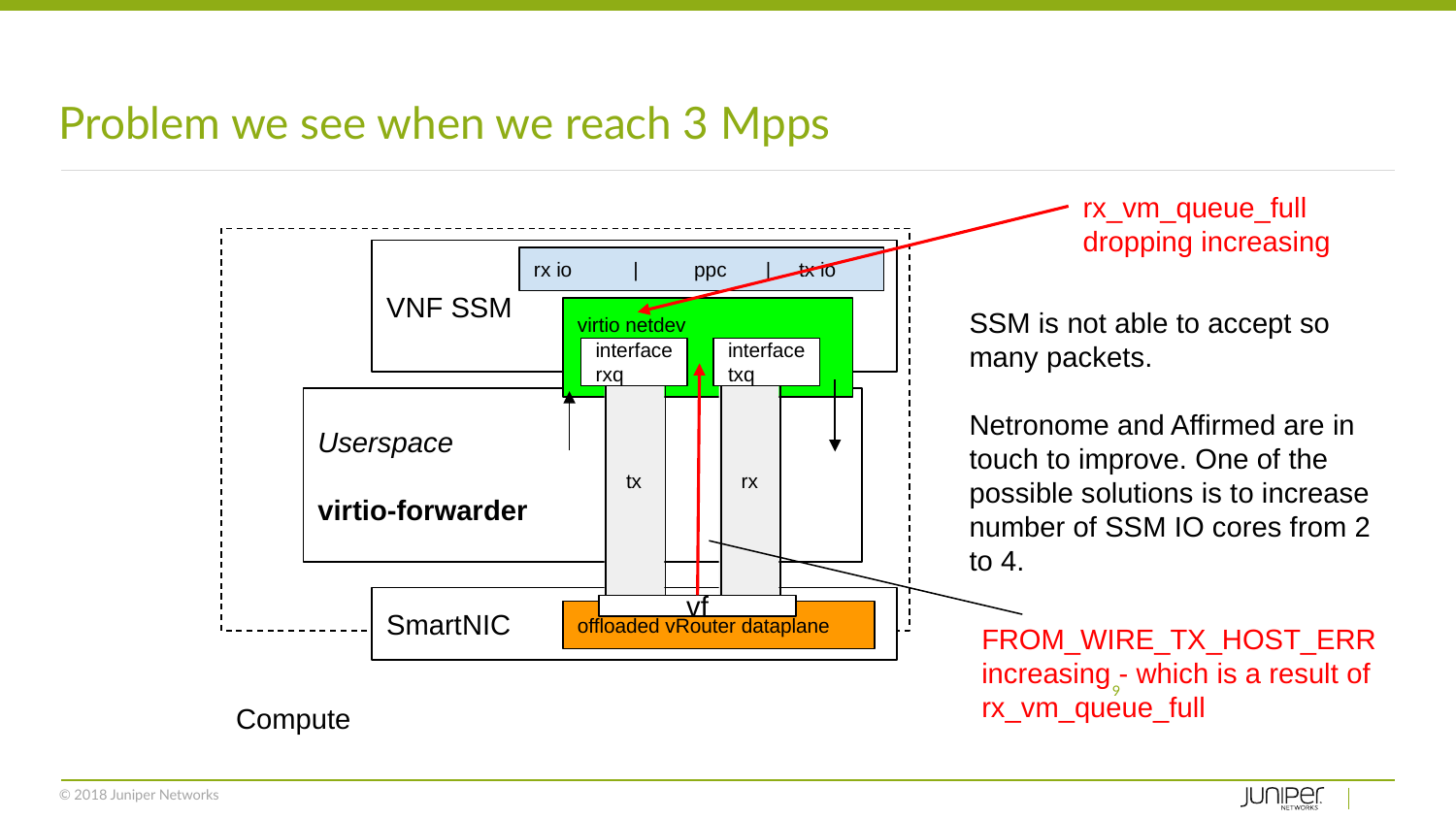

# Problem we see when we reach 3 Mpps
rx_vm_queue_full dropping increasing

Compute
VNF SSM
rx io           |          ppc       |     tx io
SSM is not able to accept so many packets.

Netronome and Affirmed are in touch to improve. One of the possible solutions is to increase number of SSM IO cores from 2 to 4.
virtio netdev
interface rxq
interface txq

Userspace

virtio-forwarder
tx
rx
SmartNIC
vf
offloaded vRouter dataplane
FROM_WIRE_TX_HOST_ERR increasing - which is a result of rx_vm_queue_full
9